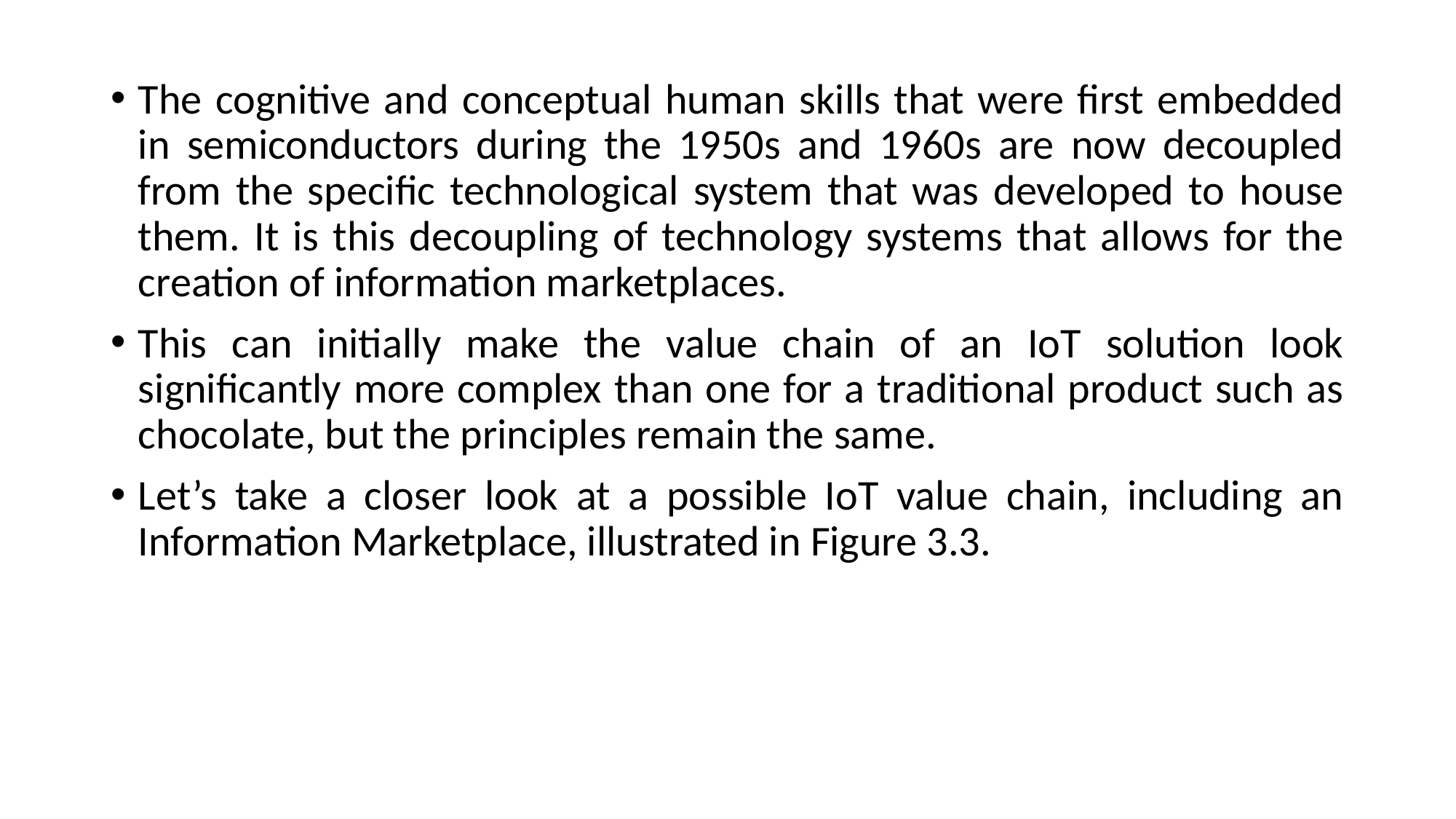

The cognitive and conceptual human skills that were first embedded in semiconductors during the 1950s and 1960s are now decoupled from the specific technological system that was developed to house them. It is this decoupling of technology systems that allows for the creation of information marketplaces.
This can initially make the value chain of an IoT solution look significantly more complex than one for a traditional product such as chocolate, but the principles remain the same.
Let’s take a closer look at a possible IoT value chain, including an Information Marketplace, illustrated in Figure 3.3.